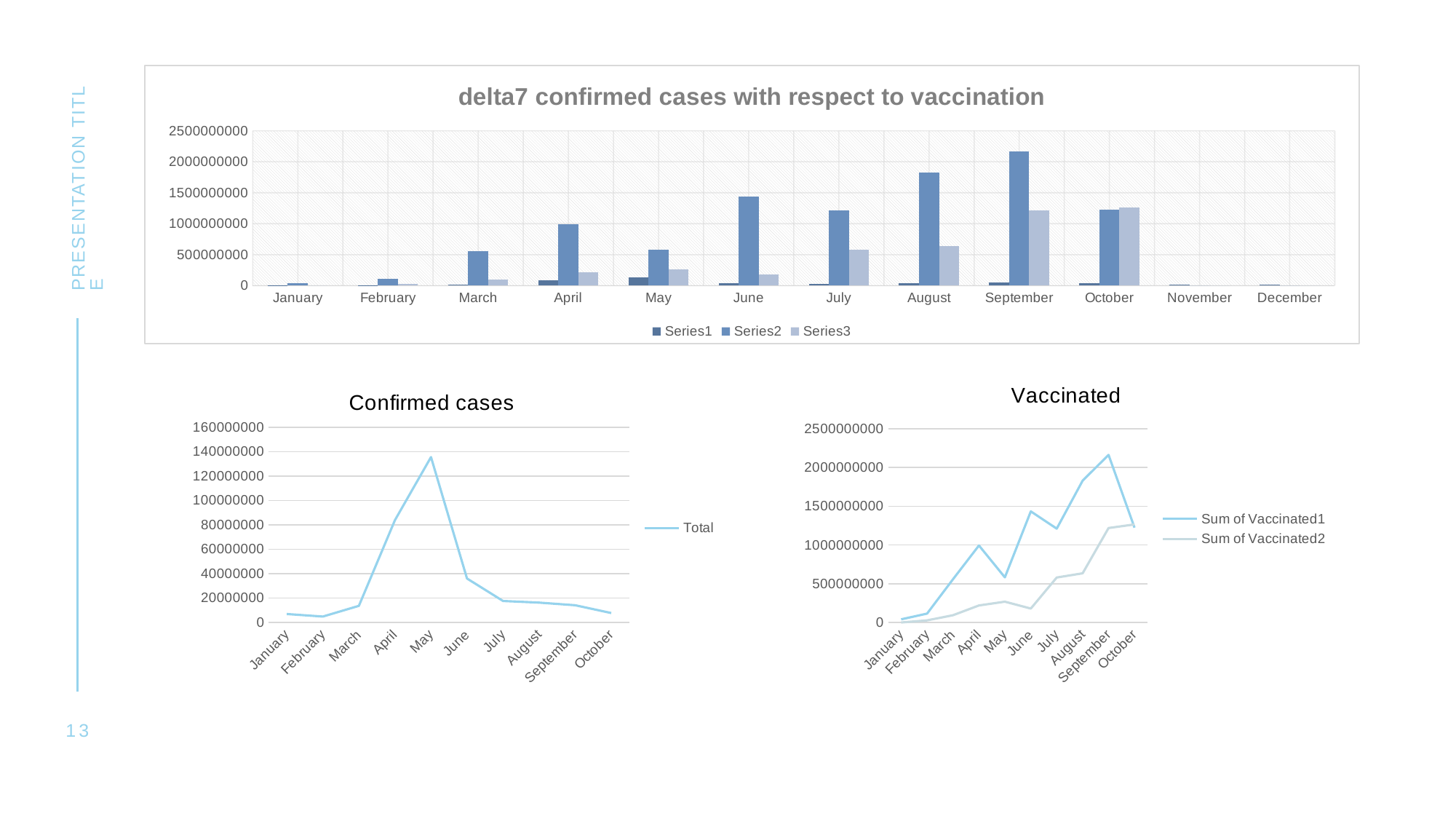

### Chart: delta7 confirmed cases with respect to vaccination

| Category |  |  |  |
|---|---|---|---|
| January | 6880660.0 | 40314057.0 | 0.0 |
| February | 4823979.0 | 114453478.0 | 27023723.0 |
| March | 13586601.0 | 557926075.0 | 93230592.0 |
| April | 84249785.0 | 993379812.0 | 219328804.0 |
| May | 137450402.0 | 582287664.0 | 268219150.0 |
| June | 41070949.0 | 1433674611.0 | 179291677.0 |
| July | 31669671.0 | 1211576113.0 | 579782562.0 |
| August | 43184363.0 | 1830793999.0 | 634398913.0 |
| September | 50544592.0 | 2162983364.0 | 1219373545.0 |
| October | 35360064.0 | 1224090316.0 | 1265706183.0 |
| November | 18291469.0 | 0.0 | 0.0 |
| December | 12304912.0 | 0.0 | 0.0 |
presentation title

### Chart: Confirmed cases

| Category | Total |
|---|---|
| January | 6880658.0 |
| February | 4823969.0 |
| March | 13572499.0 |
| April | 83850188.0 |
| May | 135534788.0 |
| June | 35990098.0 |
| July | 17564356.0 |
| August | 16239198.0 |
| September | 14091600.0 |
| October | 7693332.0 |

### Chart: Vaccinated

| Category | Sum of Vaccinated1 | Sum of Vaccinated2 |
|---|---|---|
| January | 40314057.0 | 0.0 |
| February | 114453478.0 | 27023723.0 |
| March | 557926075.0 | 93230592.0 |
| April | 993379812.0 | 219328804.0 |
| May | 582287664.0 | 268219150.0 |
| June | 1433674611.0 | 179291677.0 |
| July | 1211576113.0 | 579782562.0 |
| August | 1830793999.0 | 634398913.0 |
| September | 2162983364.0 | 1219373545.0 |
| October | 1224090316.0 | 1265706183.0 |
13